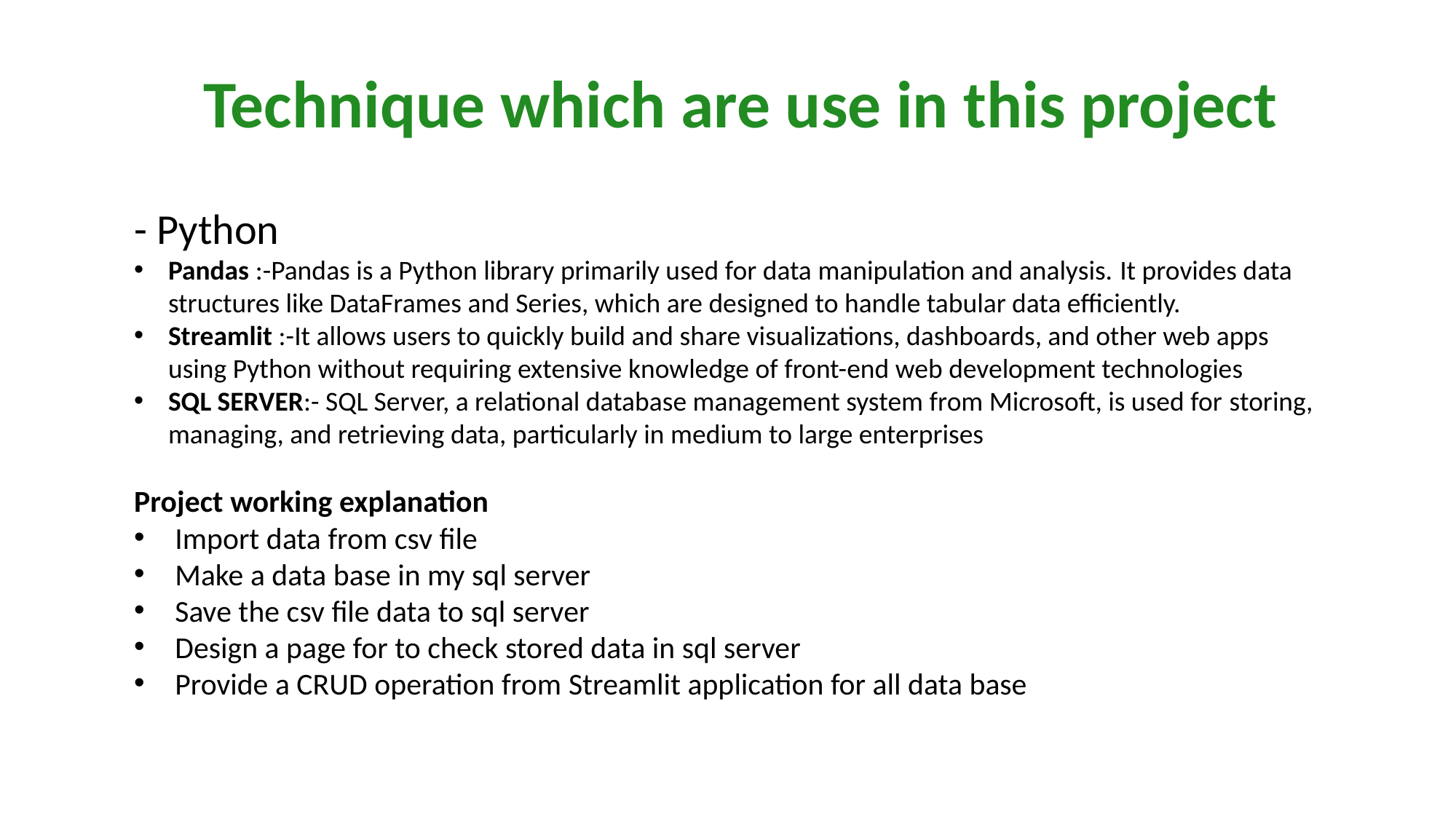

# Technique which are use in this project
- Python
Pandas :-Pandas is a Python library primarily used for data manipulation and analysis. It provides data structures like DataFrames and Series, which are designed to handle tabular data efficiently.
Streamlit :-It allows users to quickly build and share visualizations, dashboards, and other web apps using Python without requiring extensive knowledge of front-end web development technologies
SQL SERVER:- SQL Server, a relational database management system from Microsoft, is used for storing, managing, and retrieving data, particularly in medium to large enterprises

Project working explanation
Import data from csv file
Make a data base in my sql server
Save the csv file data to sql server
Design a page for to check stored data in sql server
Provide a CRUD operation from Streamlit application for all data base